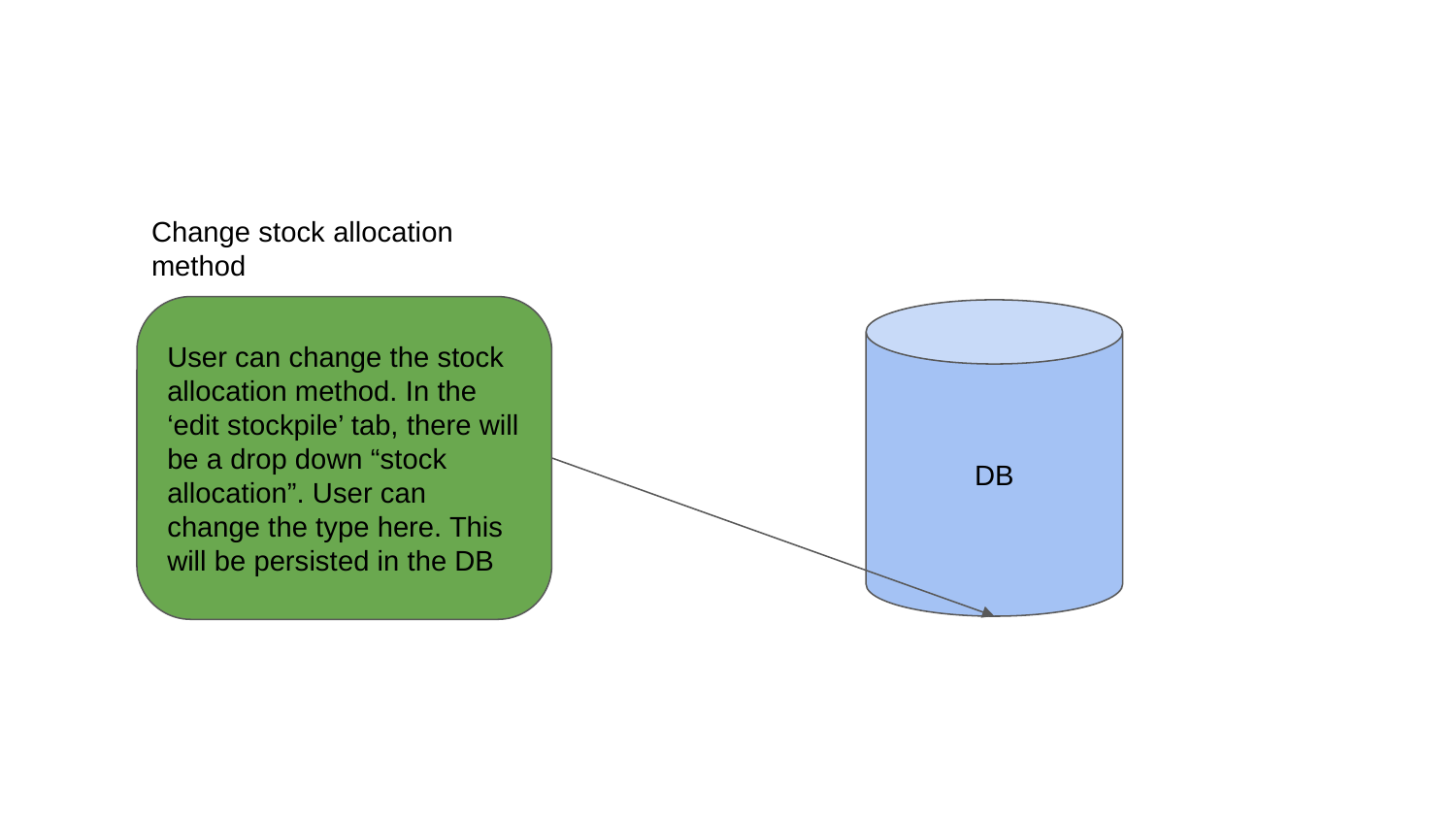

Change stock allocation method
User can change the stock allocation method. In the ‘edit stockpile’ tab, there will be a drop down “stock allocation”. User can change the type here. This will be persisted in the DB
DB